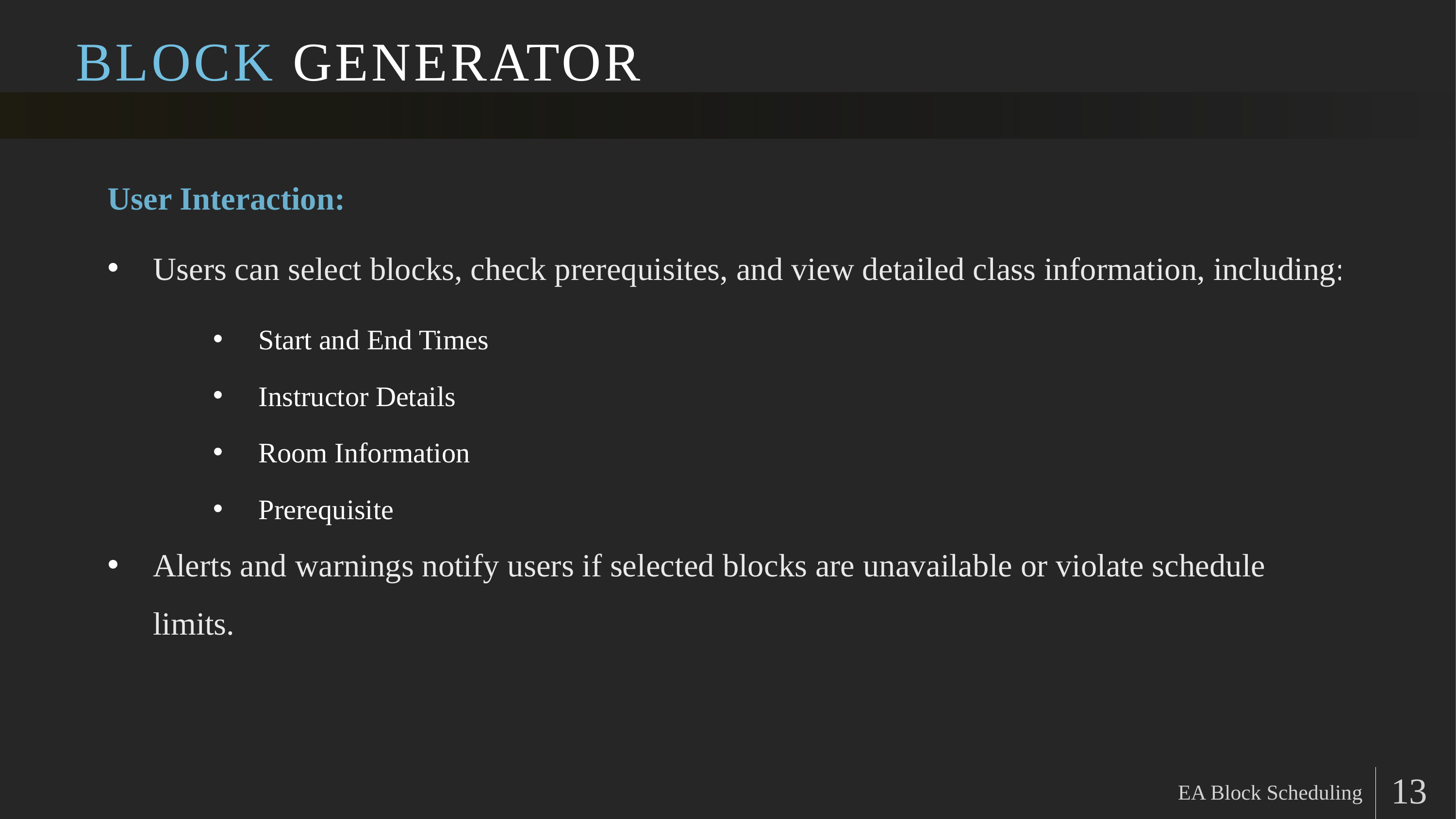

# BLOCK GENERATOR
User Interaction:
Users can select blocks, check prerequisites, and view detailed class information, including:
Start and End Times
Instructor Details
Room Information
Prerequisite
Alerts and warnings notify users if selected blocks are unavailable or violate schedule limits.
EA Block Scheduling
13